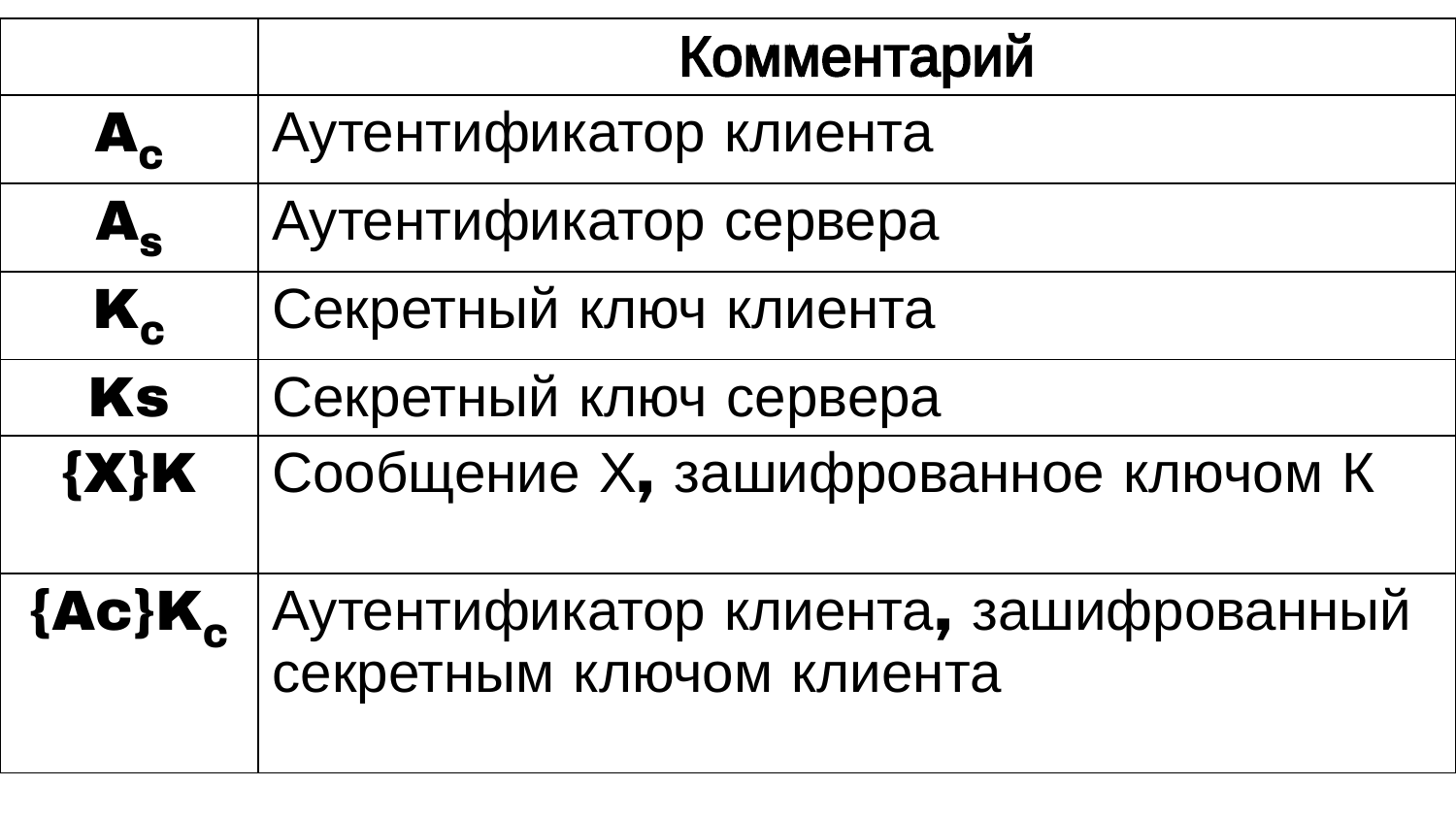

|  | Комментарий |
| --- | --- |
| AC | Аутентификатор клиента |
| AS | Аутентификатор сервера |
| KC | Секретный ключ клиента |
| Ks | Секретный ключ сервера |
| {X}K | Сообщение Х, зашифрованное ключом К |
| {Ac}KC | Аутентификатор клиента, зашифрованный секретным ключом клиента |